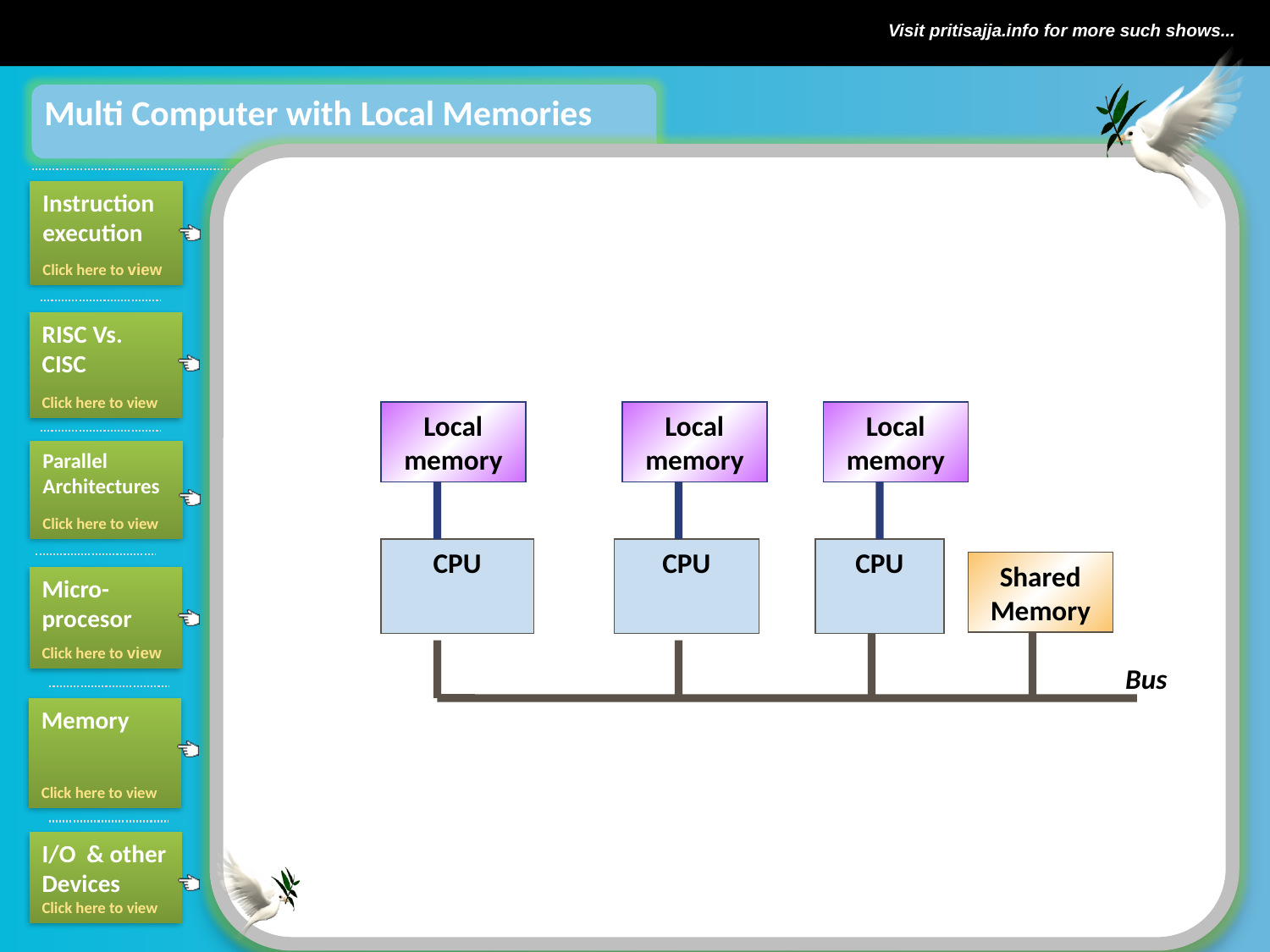

Multi Computer with Local Memories
Local memory
Local memory
Local memory

CPU

CPU

CPU

Shared Memory

Bus